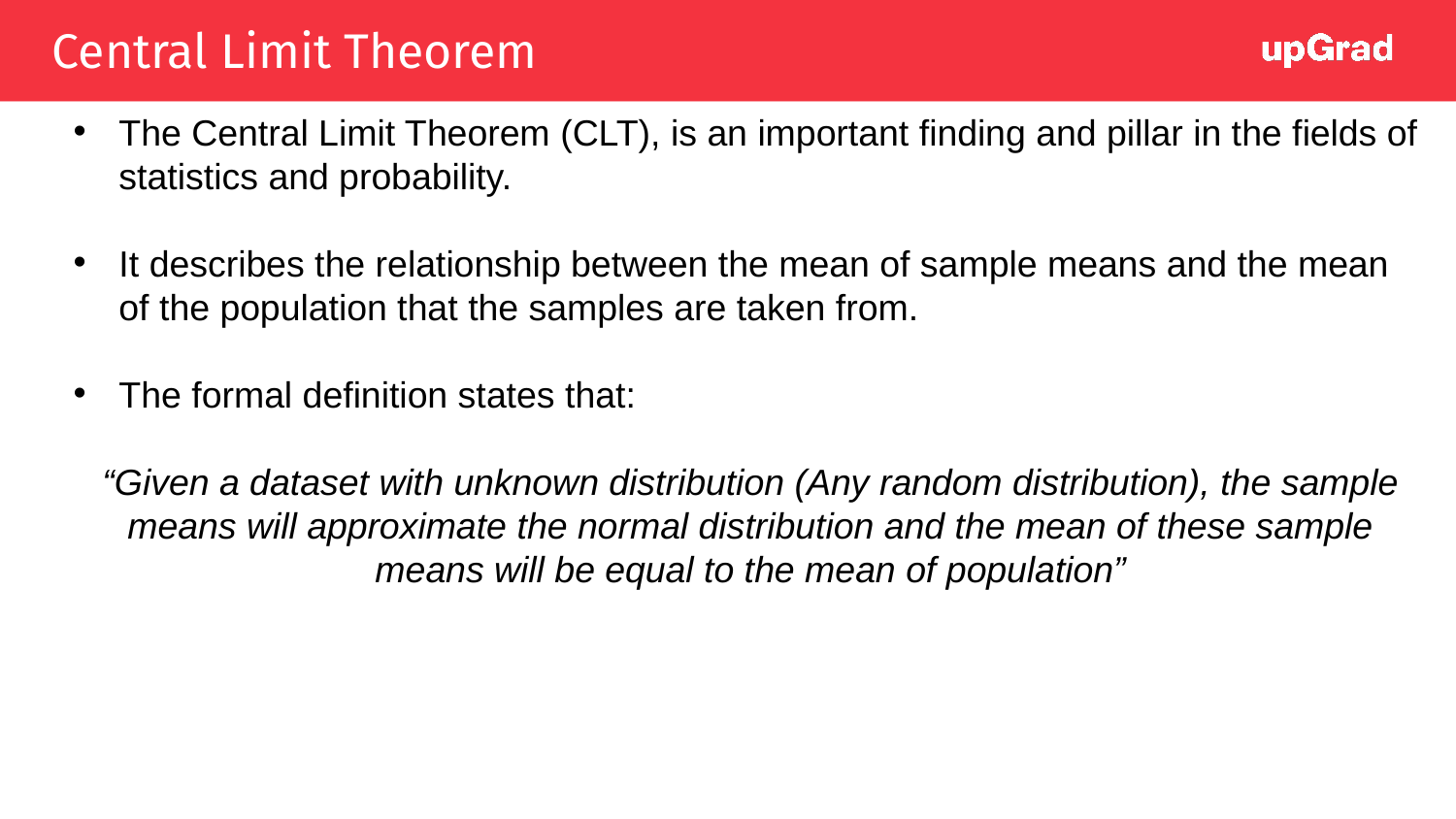

# Central Limit Theorem

The Central Limit Theorem (CLT), is an important finding and pillar in the fields of statistics and probability.

It describes the relationship between the mean of sample means and the mean of the population that the samples are taken from.

The formal definition states that:

“Given a dataset with unknown distribution (Any random distribution), the sample means will approximate the normal distribution and the mean of these sample means will be equal to the mean of population”